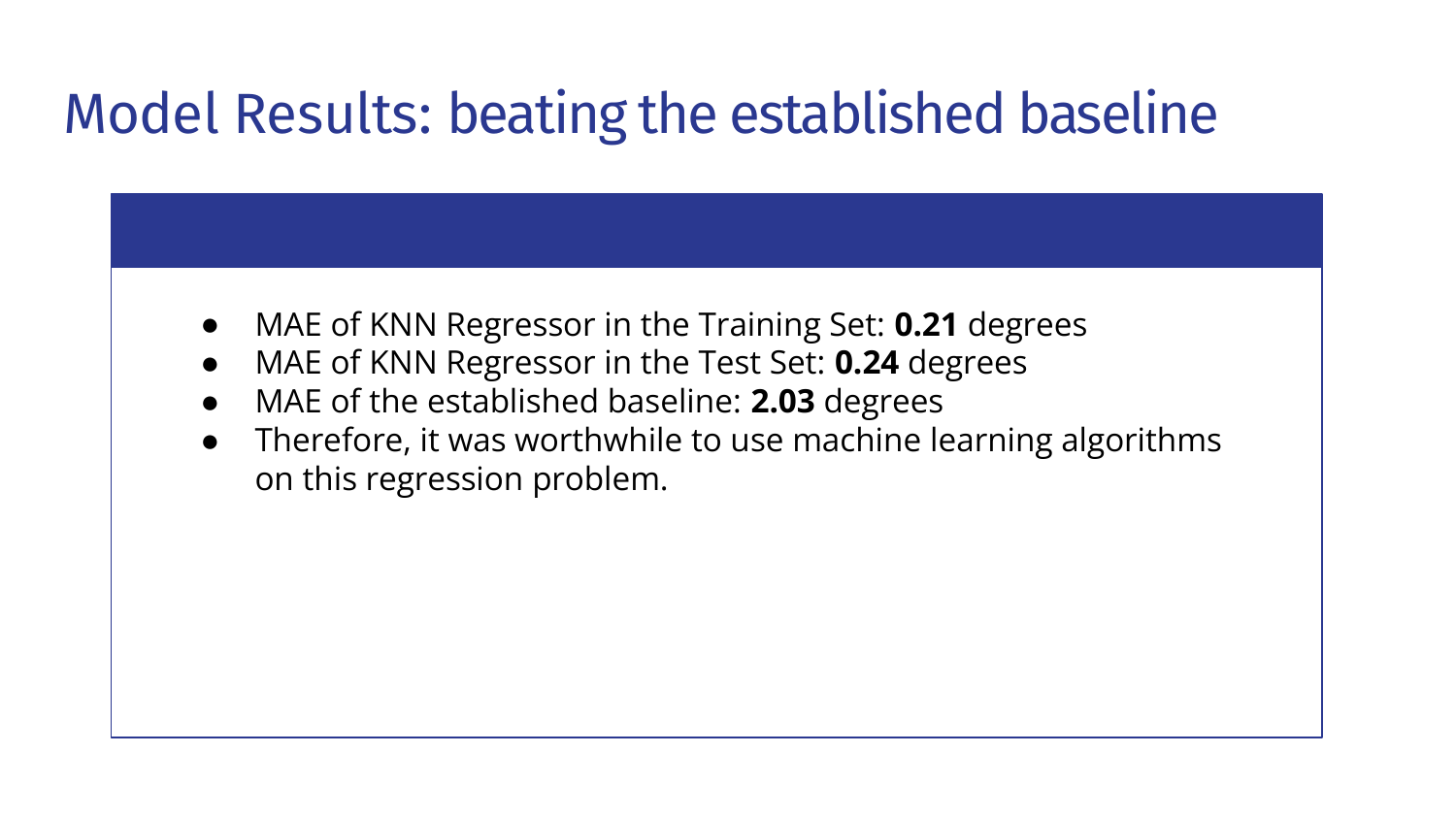

# Model Results: beating the established baseline

MAE of KNN Regressor in the Training Set: 0.21 degrees
MAE of KNN Regressor in the Test Set: 0.24 degrees
MAE of the established baseline: 2.03 degrees
Therefore, it was worthwhile to use machine learning algorithms on this regression problem.